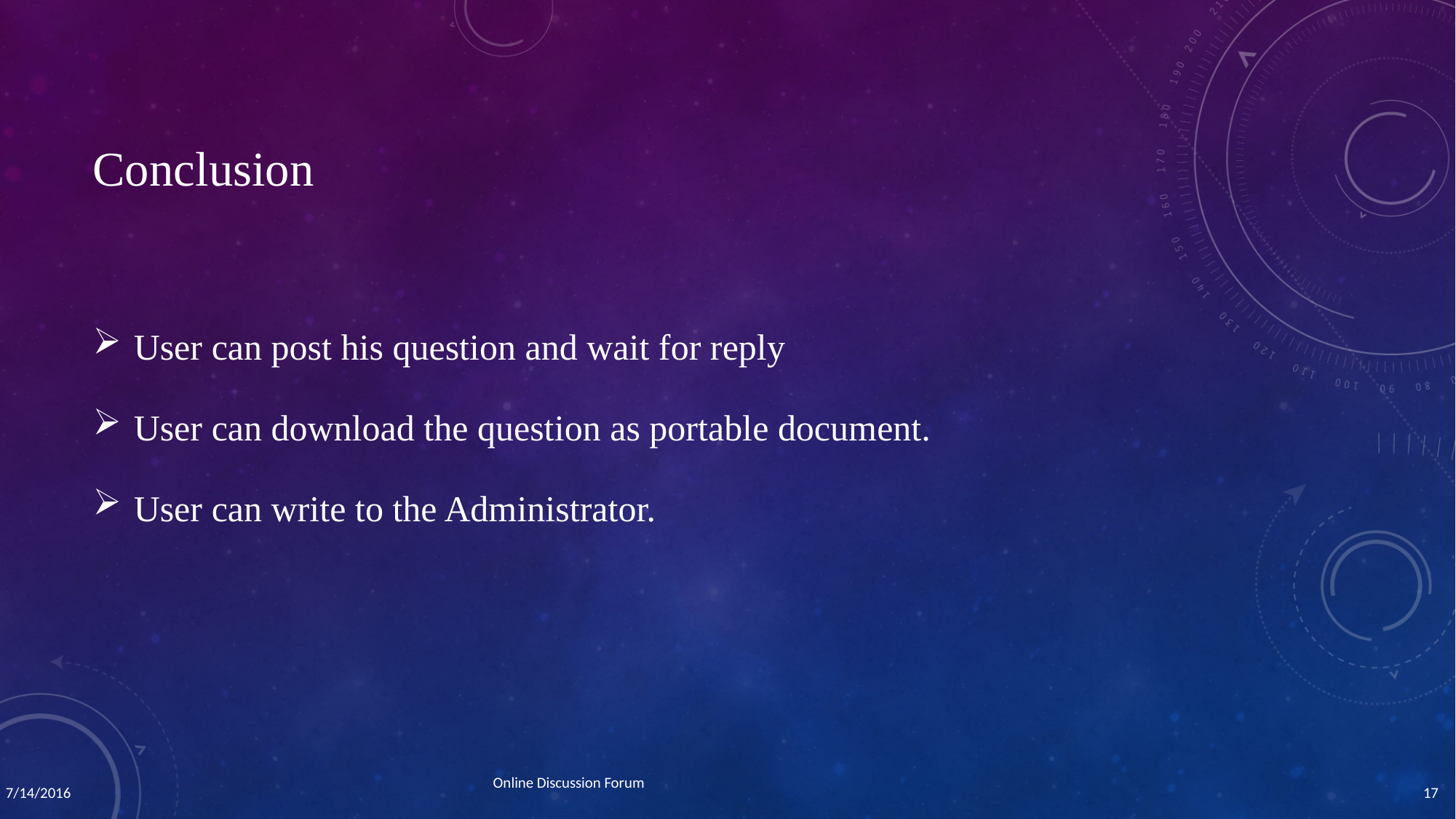

# Conclusion
User can post his question and wait for reply
User can download the question as portable document.
User can write to the Administrator.

Online Discussion Forum
7/14/2016
17